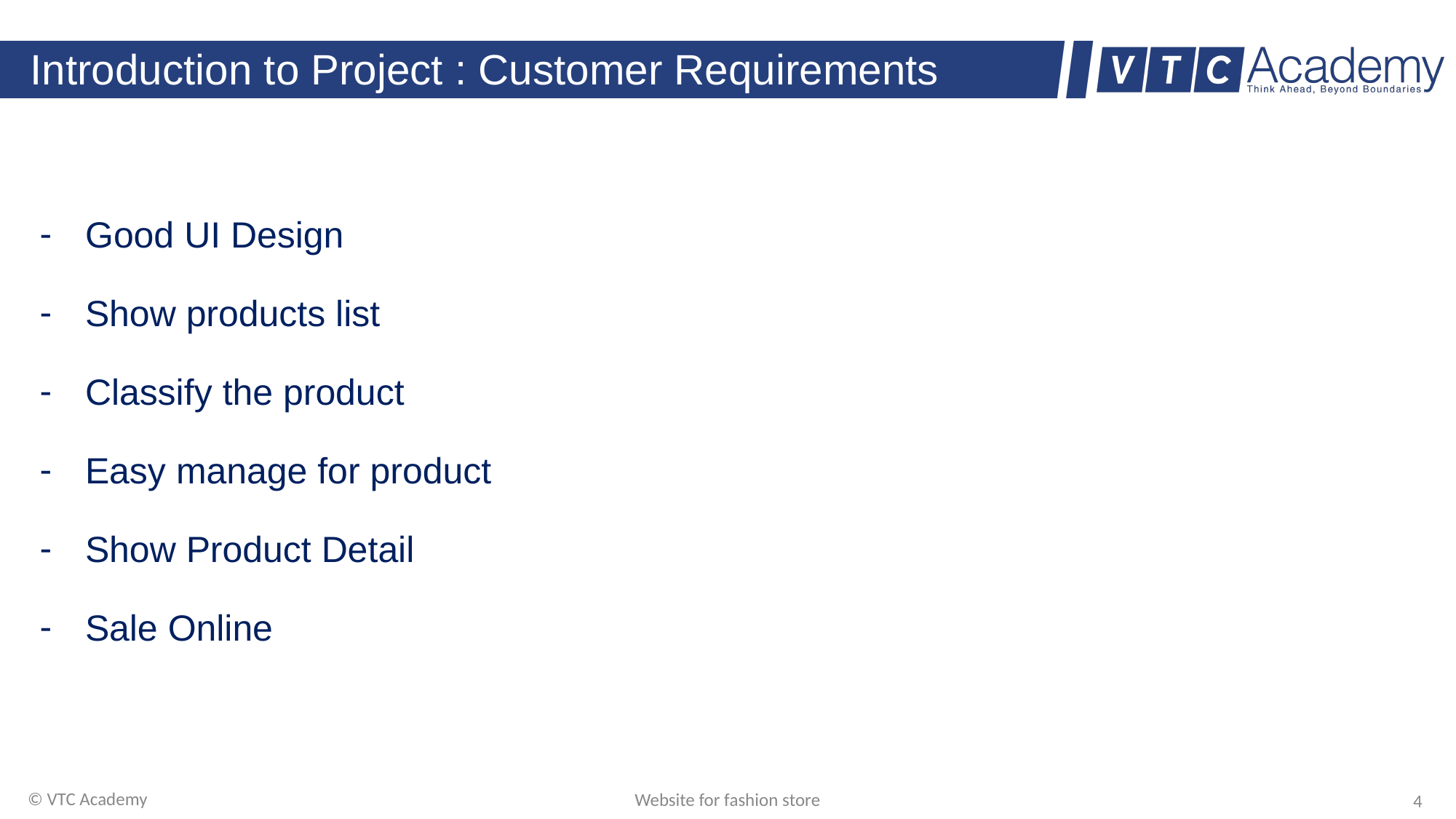

# Introduction to Project : Customer Requirements

Good UI Design

Show products list

Classify the product

Easy manage for product

Show Product Detail

Sale Online
© VTC Academy
Website for fashion store
4